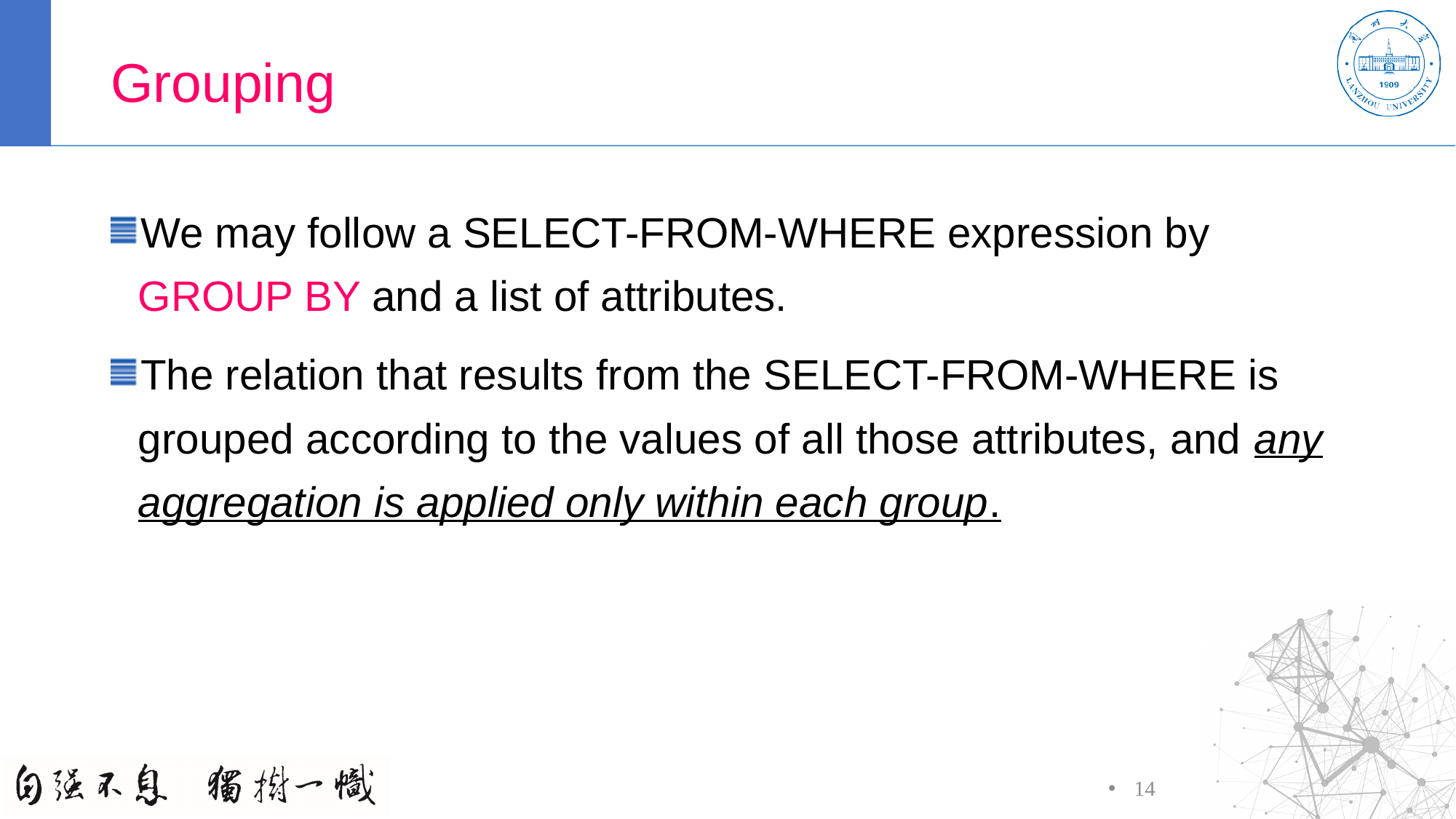

# Grouping
We may follow a SELECT-FROM-WHERE expression by GROUP BY and a list of attributes.
The relation that results from the SELECT-FROM-WHERE is grouped according to the values of all those attributes, and any aggregation is applied only within each group.
14